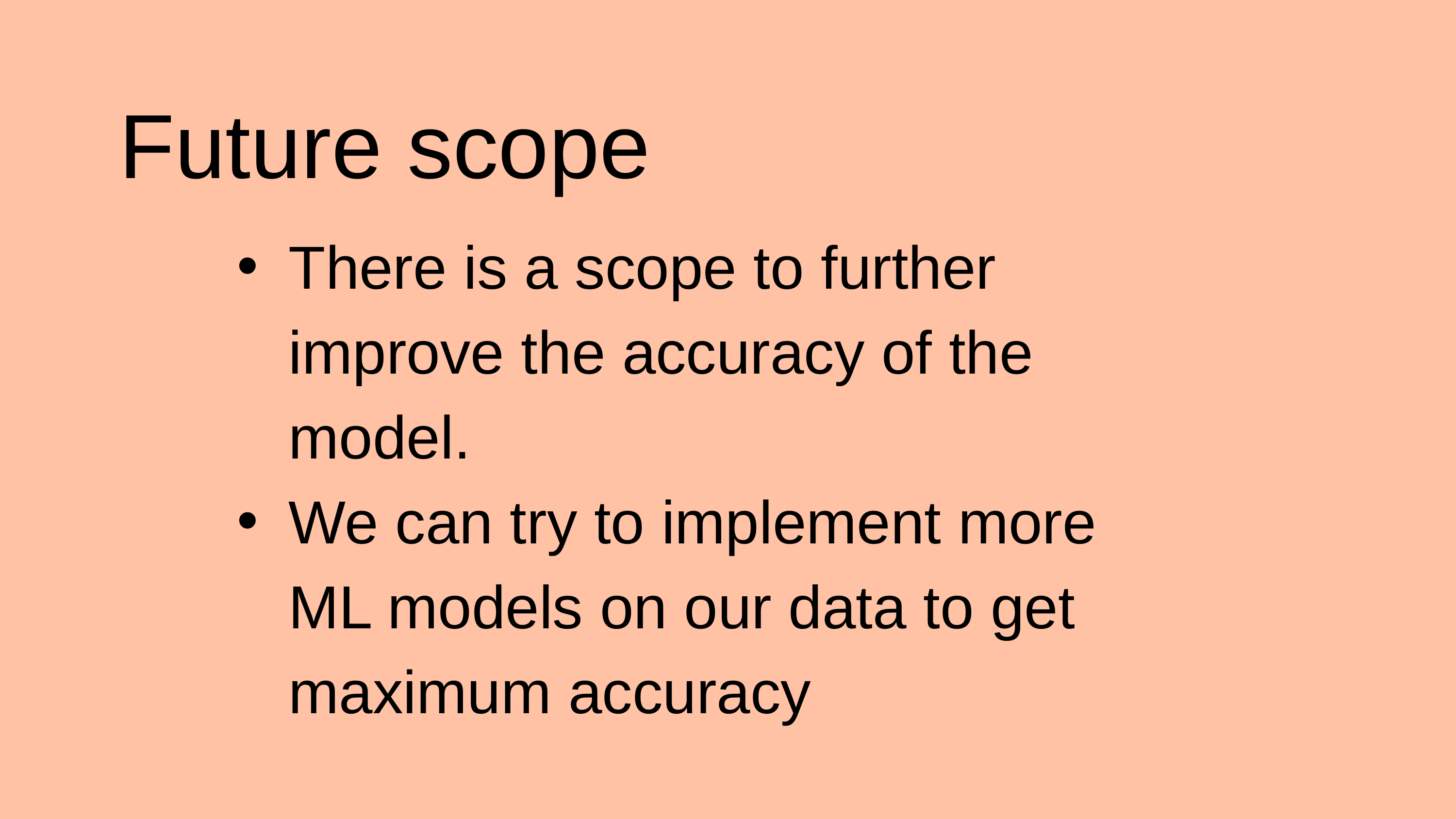

Future scope
There is a scope to further improve the accuracy of the model.
We can try to implement more ML models on our data to get maximum accuracy